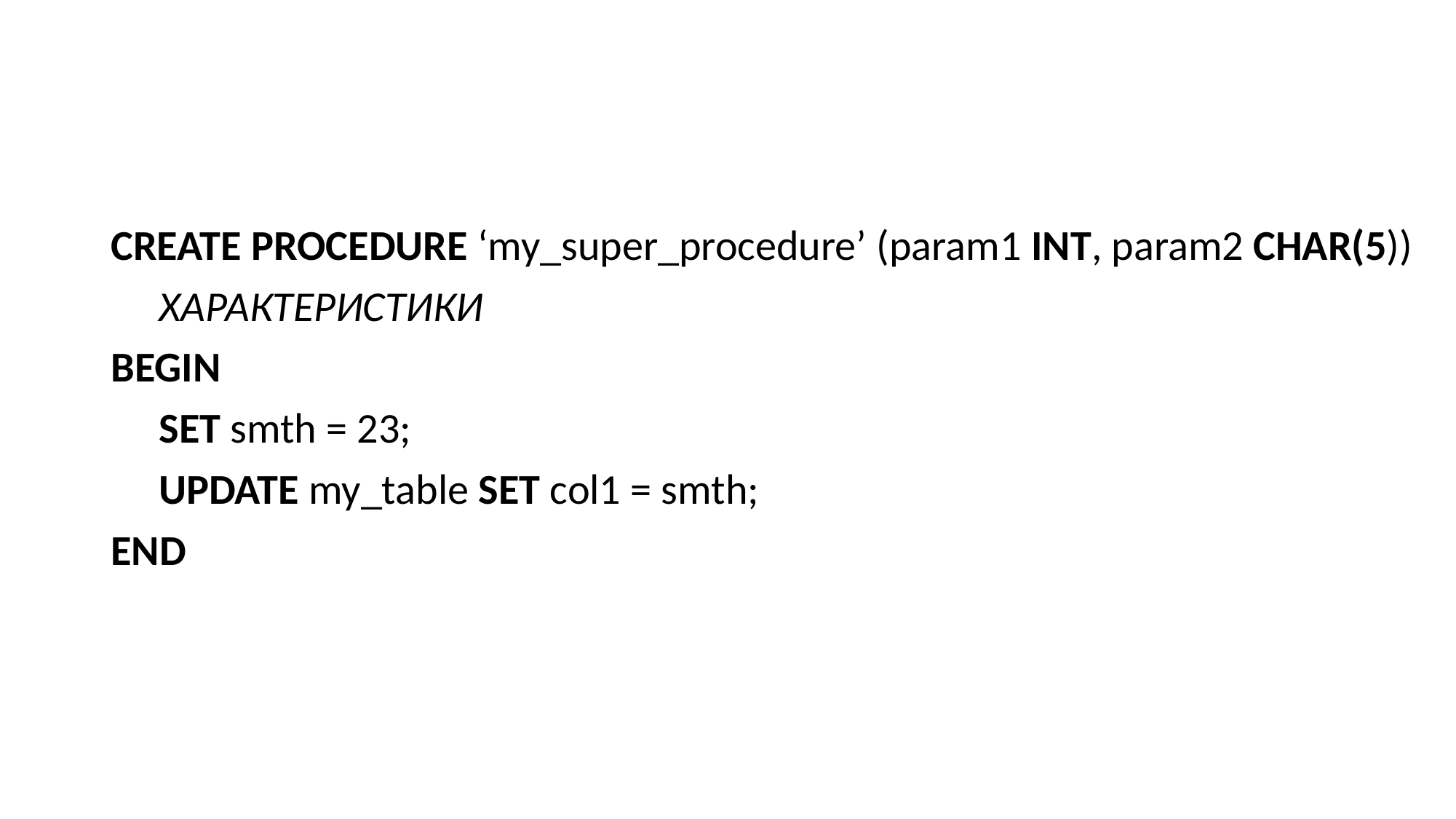

#
CREATE PROCEDURE ‘my_super_procedure’ (param1 INT, param2 CHAR(5))
     ХАРАКТЕРИСТИКИ
BEGIN
     SET smth = 23;
     UPDATE my_table SET col1 = smth;
END